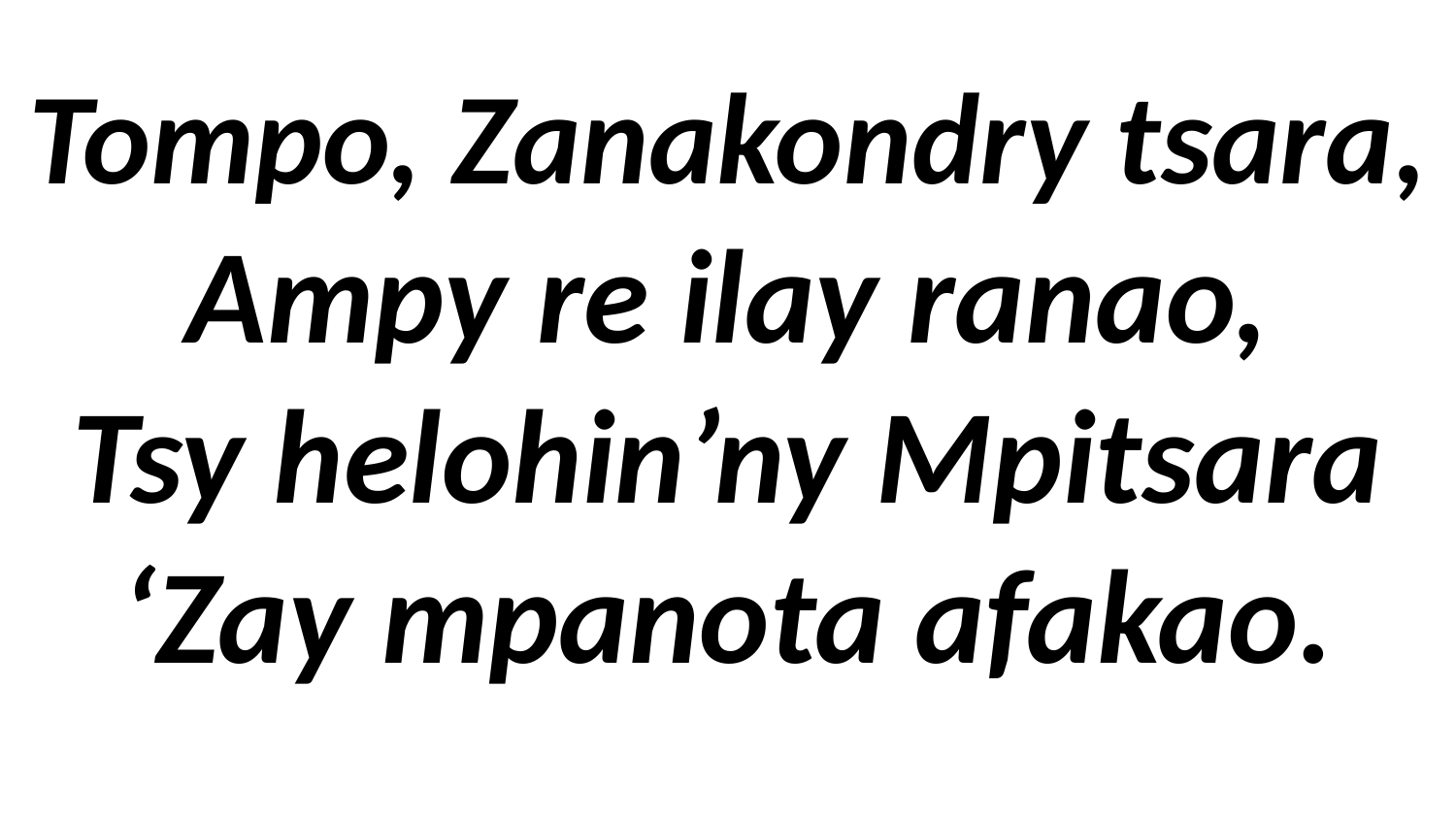

# Tompo, Zanakondry tsara, Ampy re ilay ranao, Tsy helohin’ny Mpitsara ‘Zay mpanota afakao.